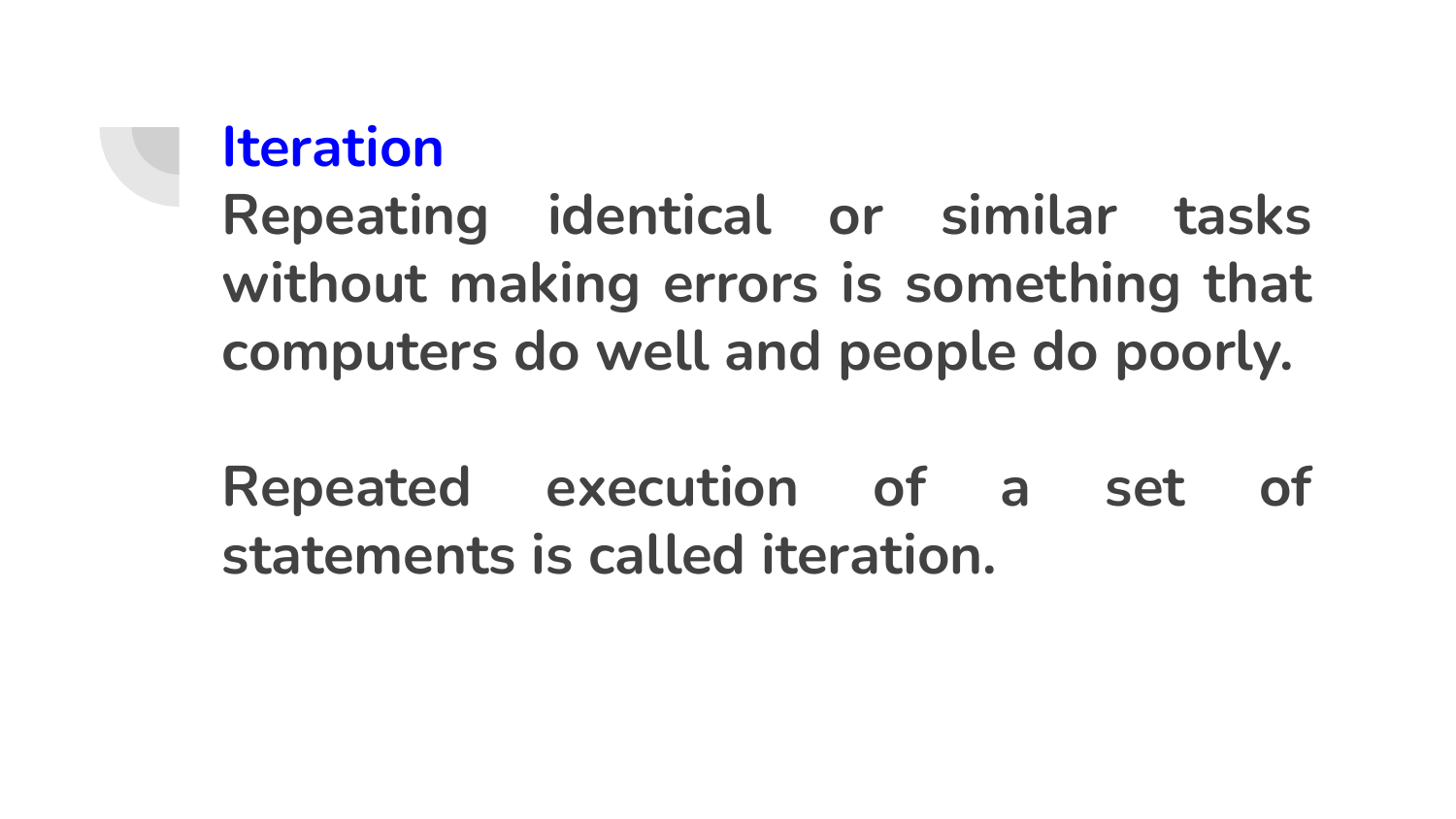

# Iteration
Repeating identical or similar tasks without making errors is something that computers do well and people do poorly.

Repeated execution of a set of statements is called iteration.